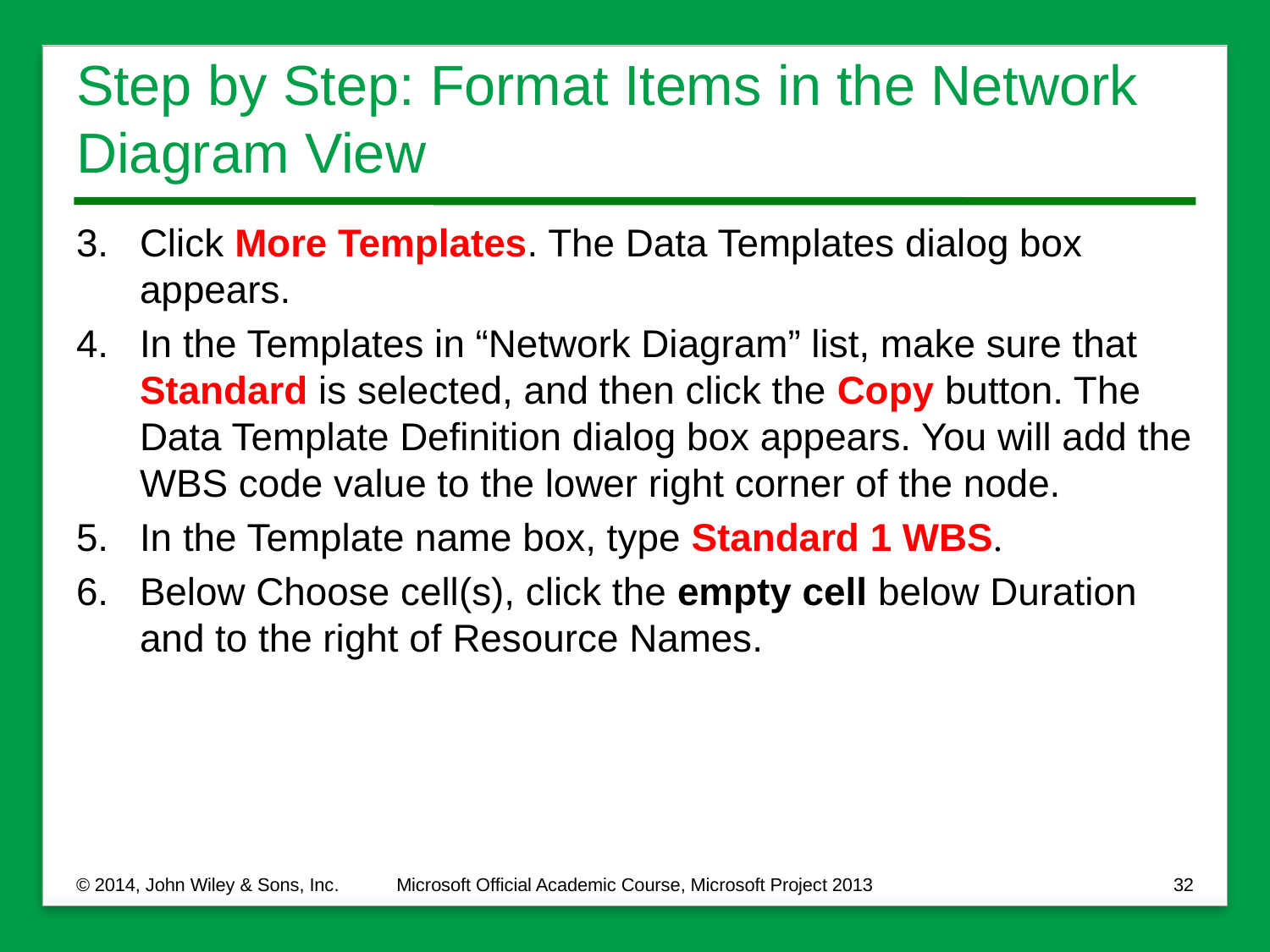

# Step by Step: Format Items in the Network Diagram View
3.	Click More Templates. The Data Templates dialog box appears.
4.	In the Templates in “Network Diagram” list, make sure that Standard is selected, and then click the Copy button. The Data Template Definition dialog box appears. You will add the WBS code value to the lower right corner of the node.
5.	In the Template name box, type Standard 1 WBS.
6.	Below Choose cell(s), click the empty cell below Duration and to the right of Resource Names.
© 2014, John Wiley & Sons, Inc.
Microsoft Official Academic Course, Microsoft Project 2013
32